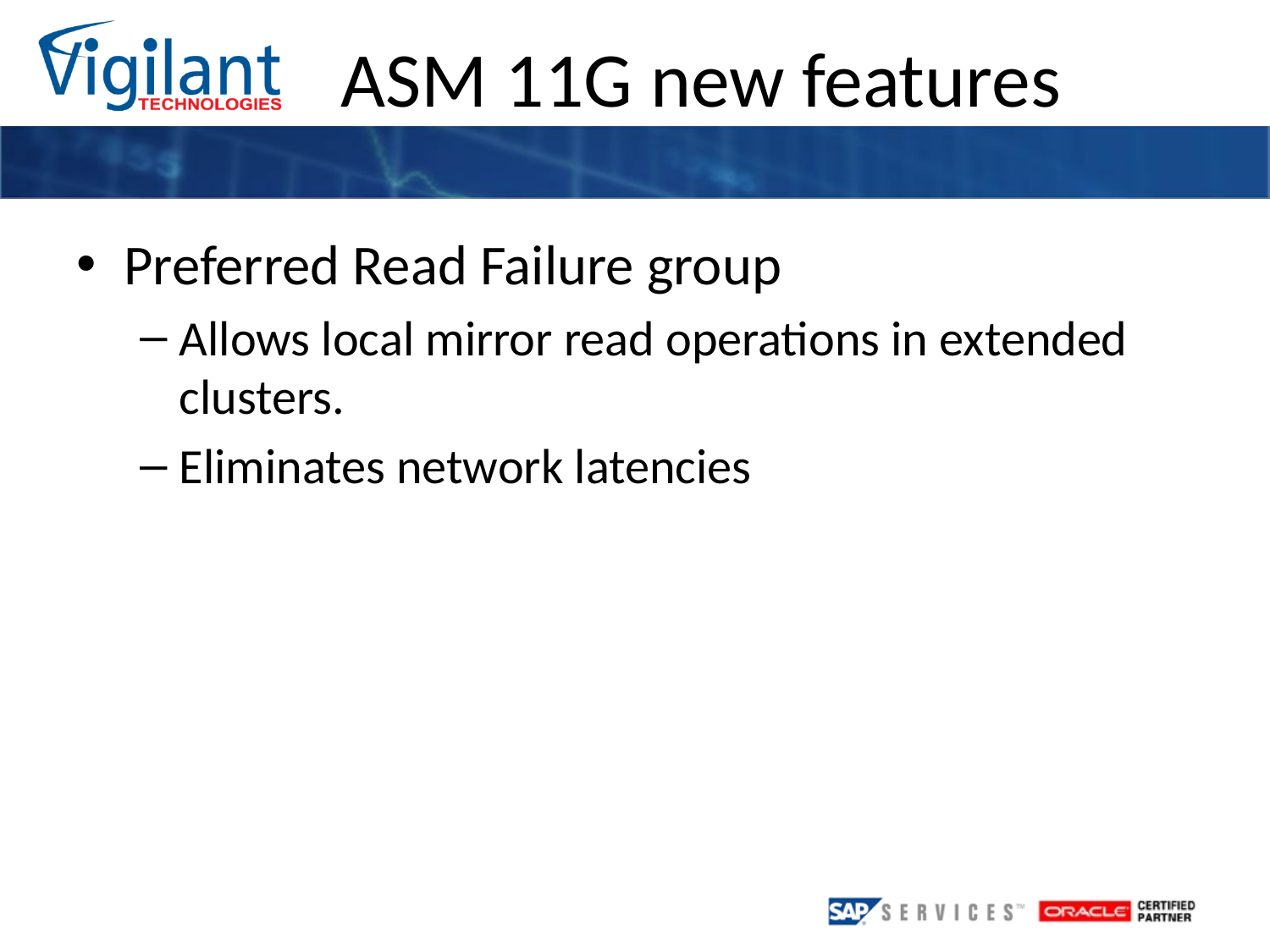

Preferred Read Failure group
Allows local mirror read operations in extended clusters.
Eliminates network latencies
ASM 11G new features